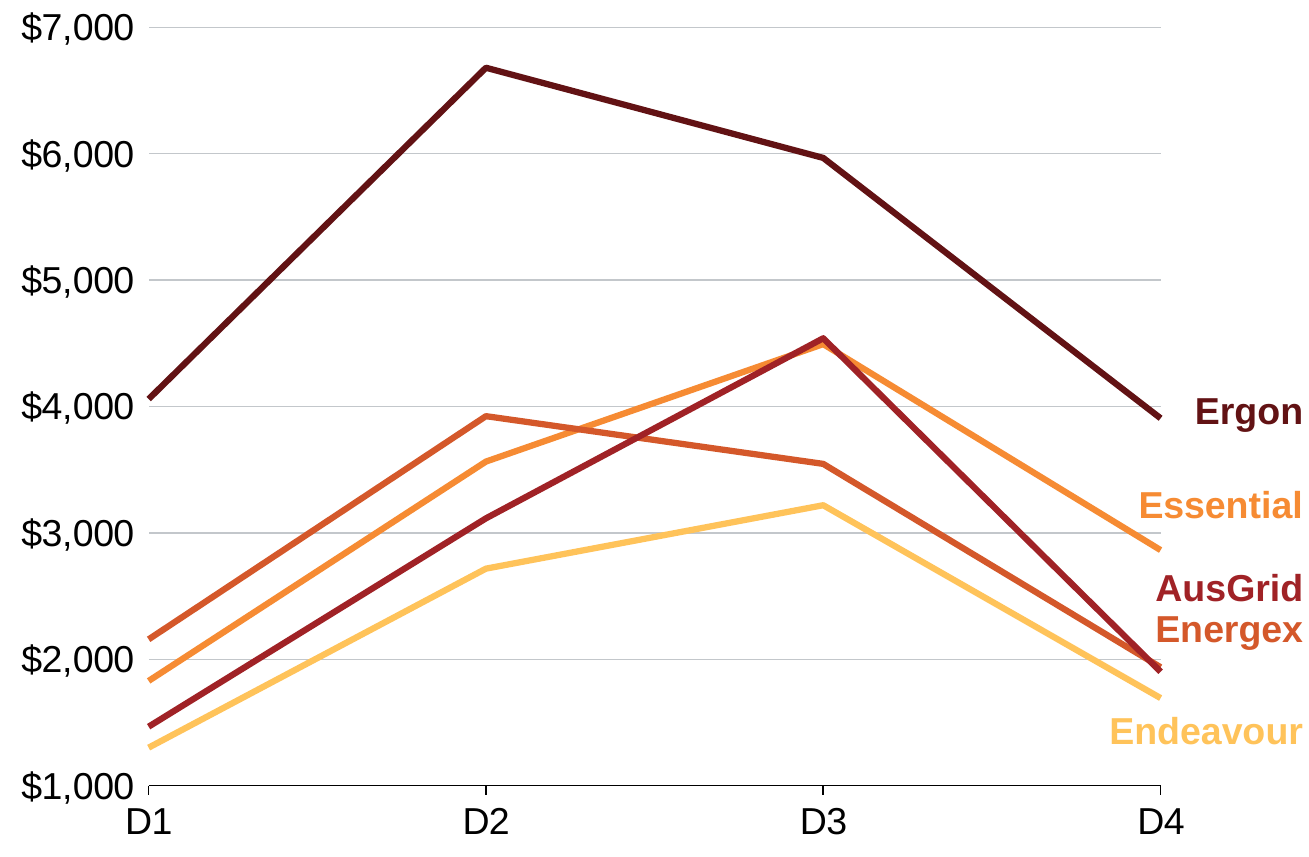

### Chart

| Category | ActewAGL | Aurora / Tas Networks | Country / Essential Energy | Energex | Energy Australia / AusGrid | Ergon Energy  | Integral / Endeavour Energy |
|---|---|---|---|---|---|---|---|
| D1 | None | None | 1829.0 | 2158.0 | 1467.0 | 4059.0 | 1301.0 |
| D2 | None | None | 3564.0 | 3924.0 | 3115.0 | 6680.0 | 2717.0 |
| D3 | None | None | 4494.0 | 3546.0 | 4540.0 | 5967.0 | 3219.0 |
| D4 | None | None | 2864.0 | 1937.0 | 1902.0 | 3907.0 | 1693.0 |
Ergon
Essential
AusGrid
Energex
Endeavour